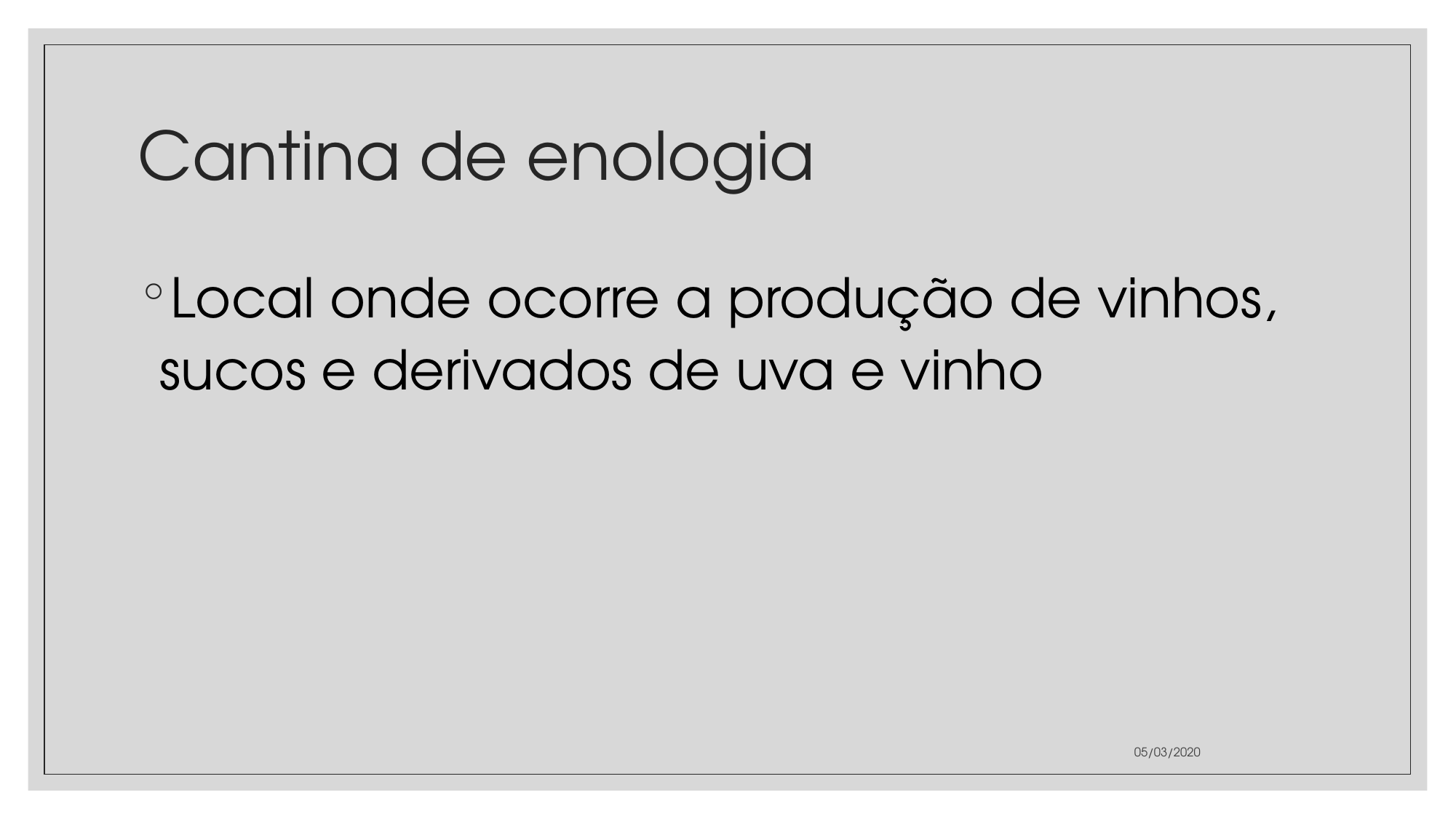

# Cantina de enologia
Local onde ocorre a produção de vinhos, sucos e derivados de uva e vinho
05/03/2020